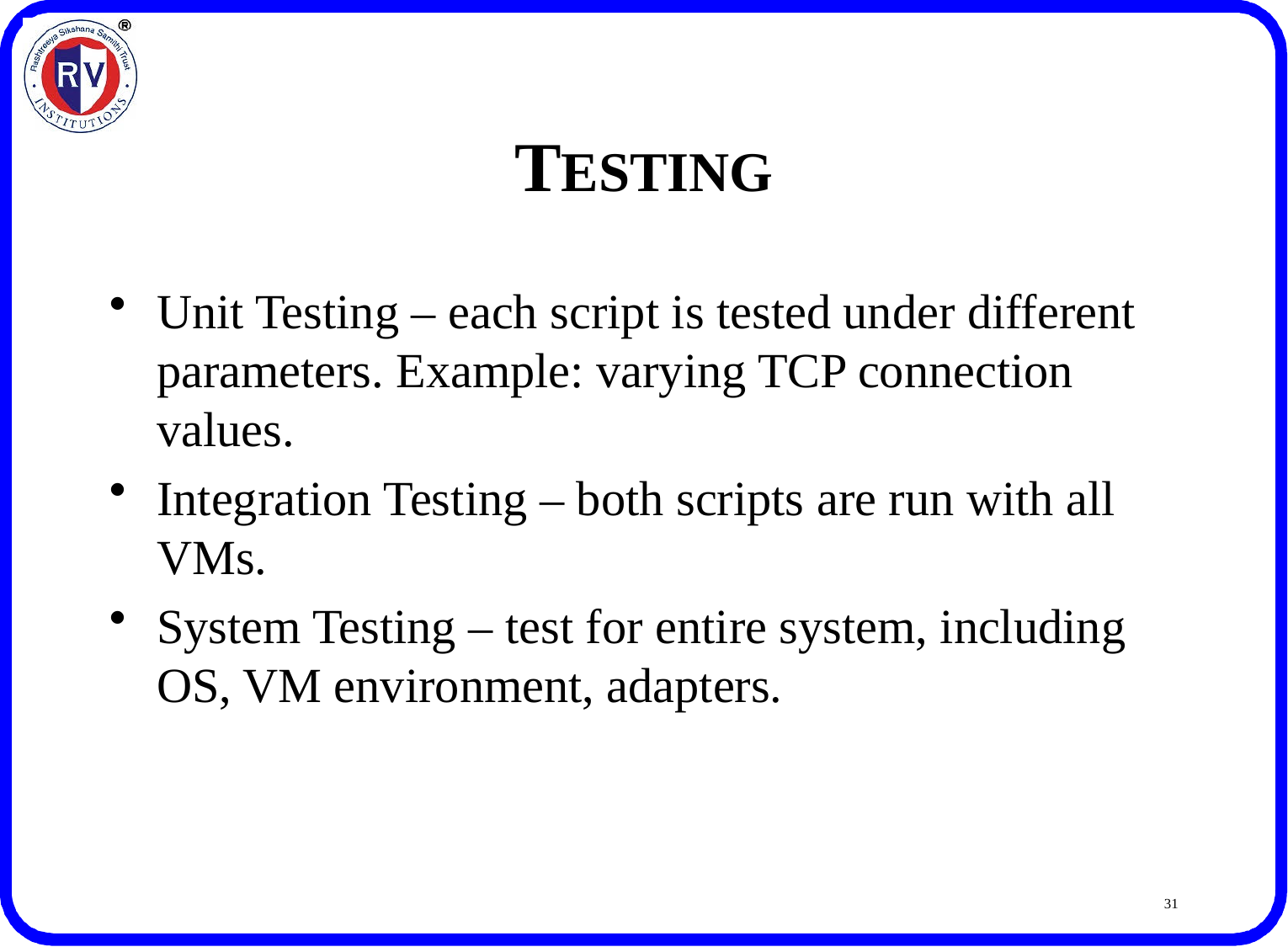

# TESTING
Unit Testing – each script is tested under different parameters. Example: varying TCP connection values.
Integration Testing – both scripts are run with all VMs.
System Testing – test for entire system, including OS, VM environment, adapters.
31